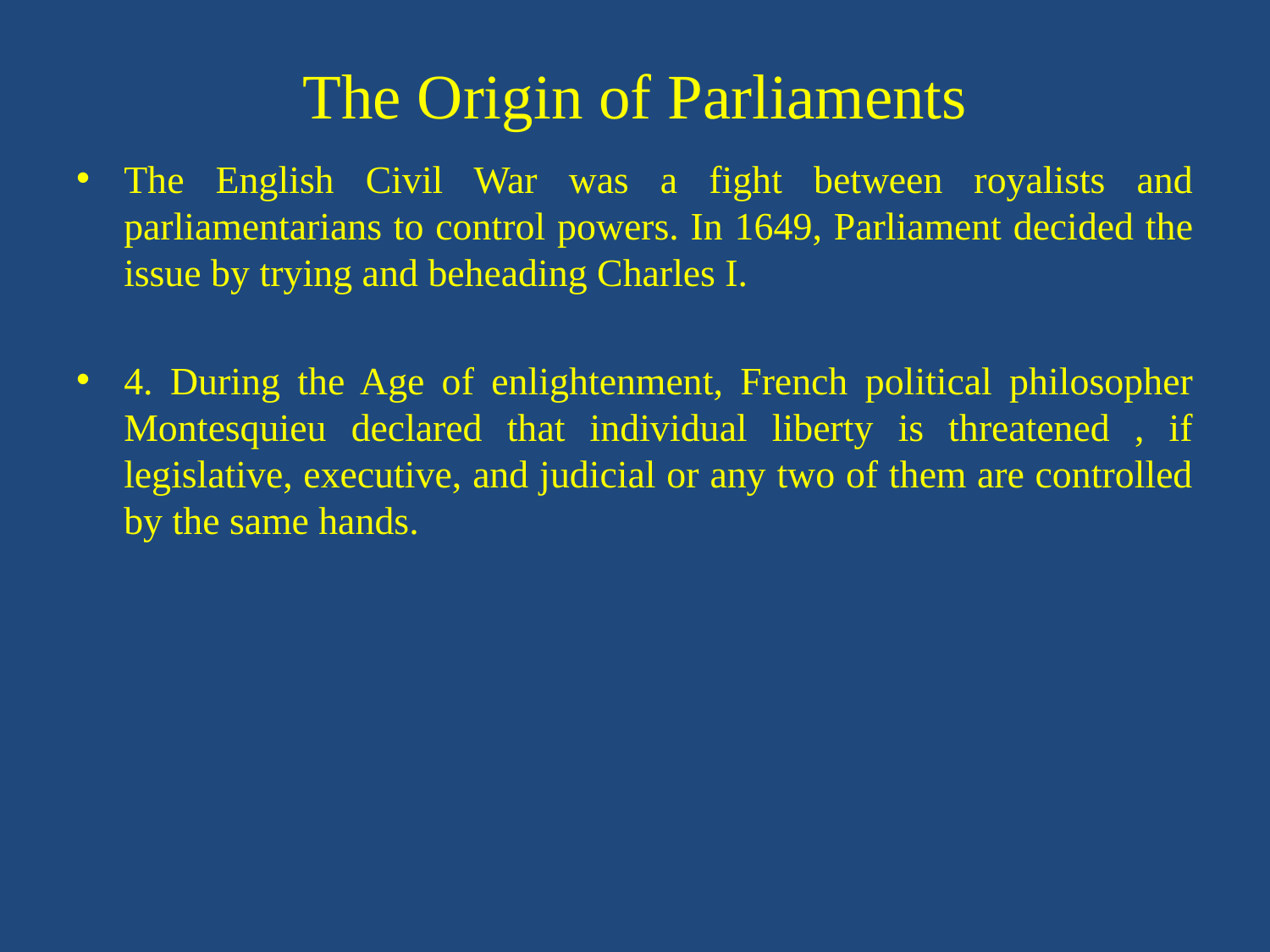

# The Origin of Parliaments
The English Civil War was a fight between royalists and parliamentarians to control powers. In 1649, Parliament decided the issue by trying and beheading Charles I.

4. During the Age of enlightenment, French political philosopher Montesquieu declared that individual liberty is threatened , if legislative, executive, and judicial or any two of them are controlled by the same hands.